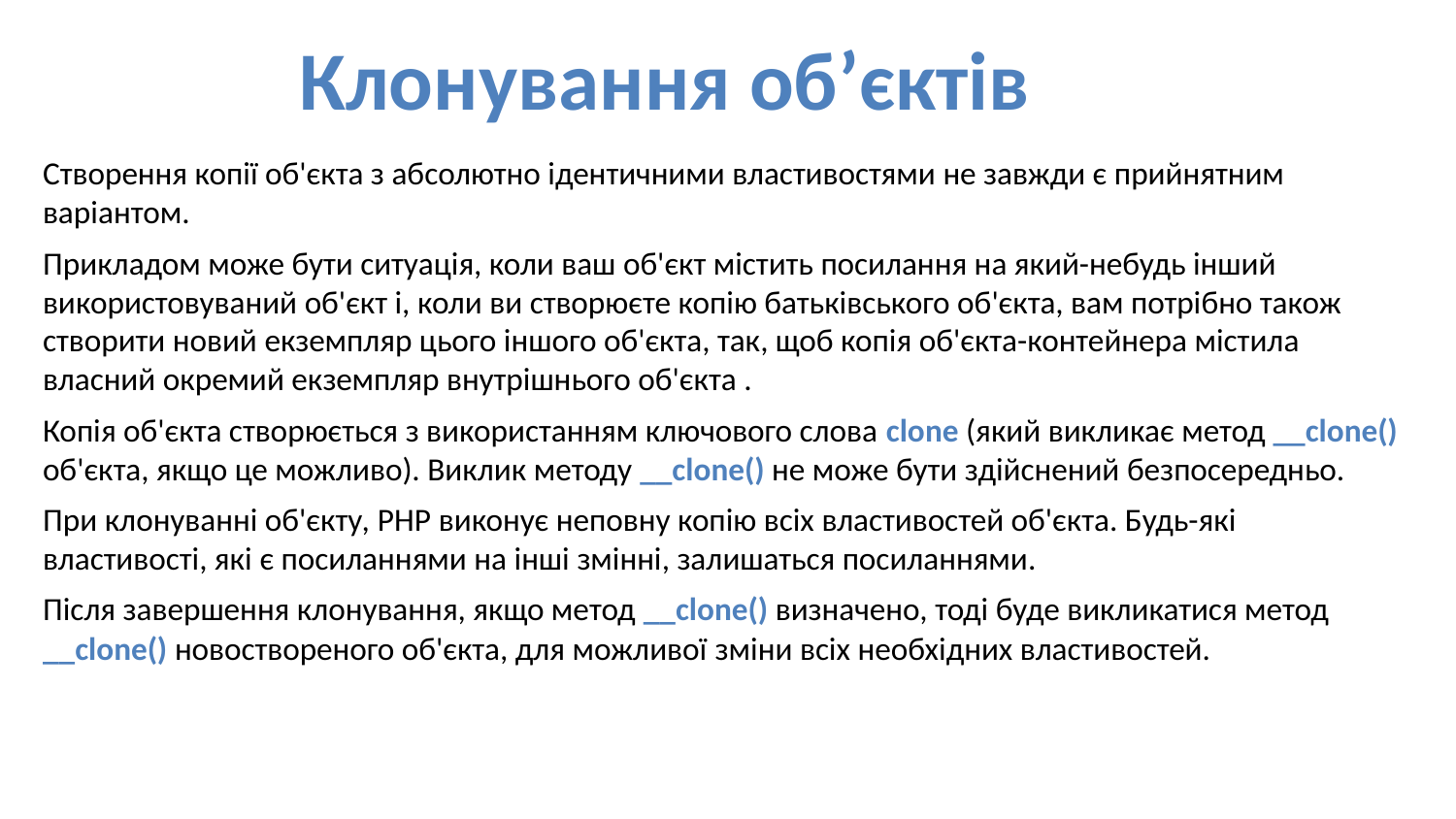

# Клонування об’єктів
Створення копії об'єкта з абсолютно ідентичними властивостями не завжди є прийнятним варіантом.
Прикладом може бути ситуація, коли ваш об'єкт містить посилання на який-небудь інший використовуваний об'єкт і, коли ви створюєте копію батьківського об'єкта, вам потрібно також створити новий екземпляр цього іншого об'єкта, так, щоб копія об'єкта-контейнера містила власний окремий екземпляр внутрішнього об'єкта .
Копія об'єкта створюється з використанням ключового слова clone (який викликає метод __clone() об'єкта, якщо це можливо). Виклик методу __clone() не може бути здійснений безпосередньо.
При клонуванні об'єкту, PHP виконує неповну копію всіх властивостей об'єкта. Будь-які властивості, які є посиланнями на інші змінні, залишаться посиланнями.
Після завершення клонування, якщо метод __clone() визначено, тоді буде викликатися метод __clone() новоствореного об'єкта, для можливої ​​зміни всіх необхідних властивостей.